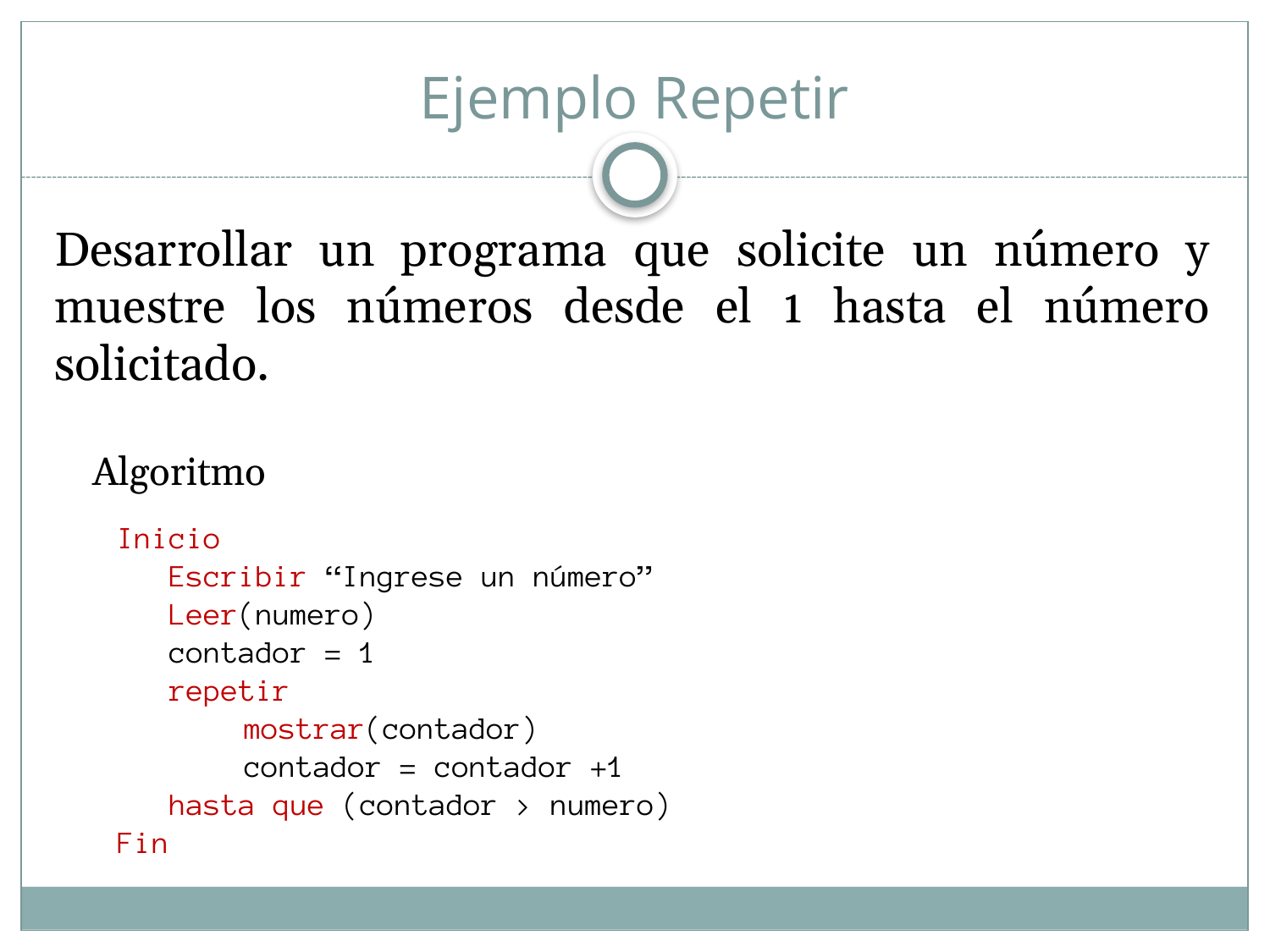

# Ejemplo Repetir
Desarrollar un programa que solicite un número y muestre los números desde el 1 hasta el número solicitado.

Algoritmo

Inicio
   Escribir “Ingrese un número”
   Leer(numero)
   contador = 1
   repetir
	mostrar(contador)
	contador = contador +1
   hasta que (contador > numero)
Fin